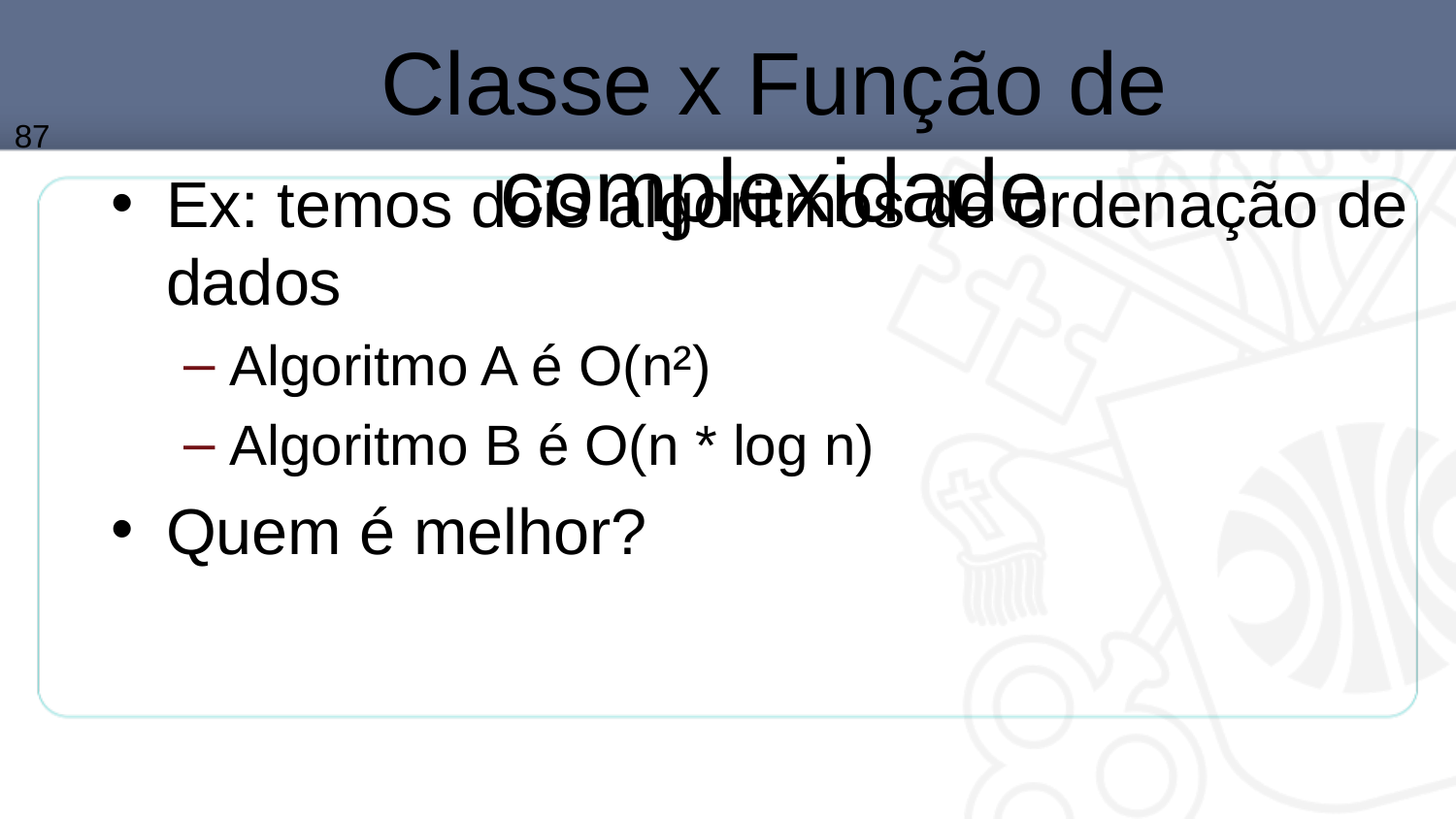

# Classe x Função de complexidade
87
Ex: temos dois algoritmos de ordenação de dados
Algoritmo A é O(n²)
Algoritmo B é O(n * log n)
Quem é melhor?